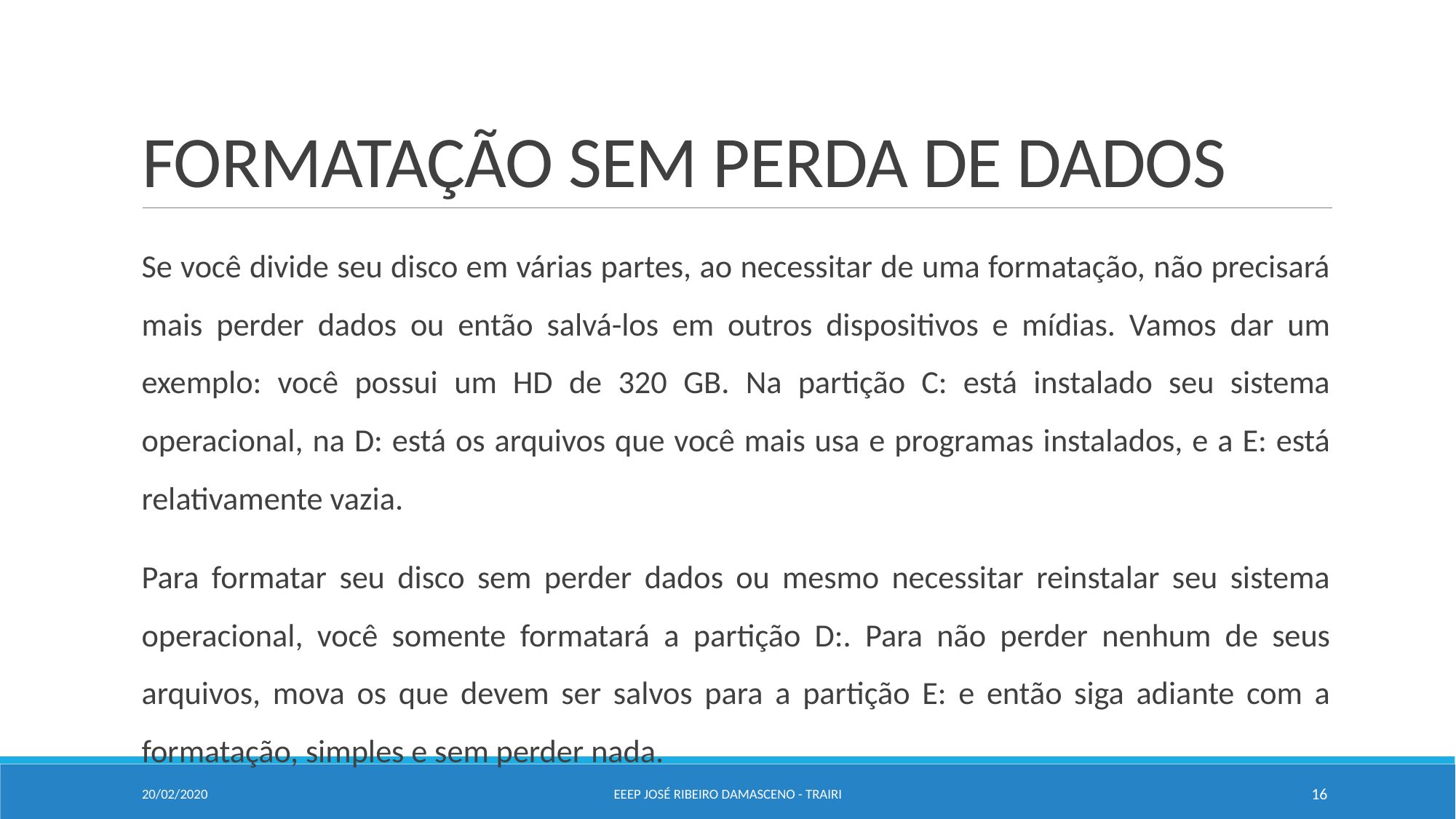

# FORMATAÇÃO SEM PERDA DE DADOS
Se você divide seu disco em várias partes, ao necessitar de uma formatação, não precisará mais perder dados ou então salvá-los em outros dispositivos e mídias. Vamos dar um exemplo: você possui um HD de 320 GB. Na partição C: está instalado seu sistema operacional, na D: está os arquivos que você mais usa e programas instalados, e a E: está relativamente vazia.
Para formatar seu disco sem perder dados ou mesmo necessitar reinstalar seu sistema operacional, você somente formatará a partição D:. Para não perder nenhum de seus arquivos, mova os que devem ser salvos para a partição E: e então siga adiante com a formatação, simples e sem perder nada.

20/02/2020
EEEP JOSÉ RIBEIRO DAMASCENO - TRAIRI
16